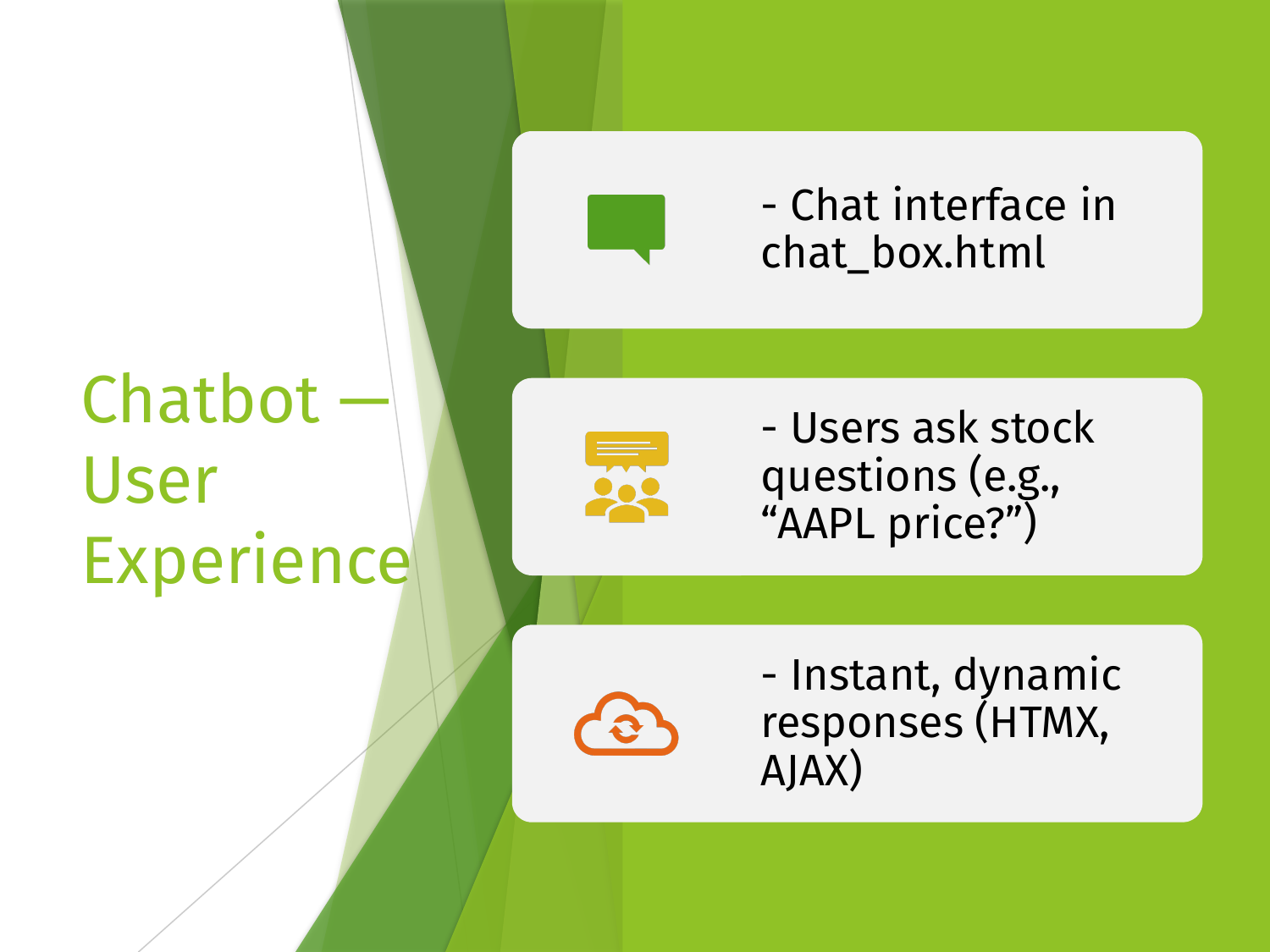

- Chat interface in chat_box.html
- Users ask stock questions (e.g., “AAPL price?”)
- Instant, dynamic responses (HTMX, AJAX)
# Chatbot — User Experience